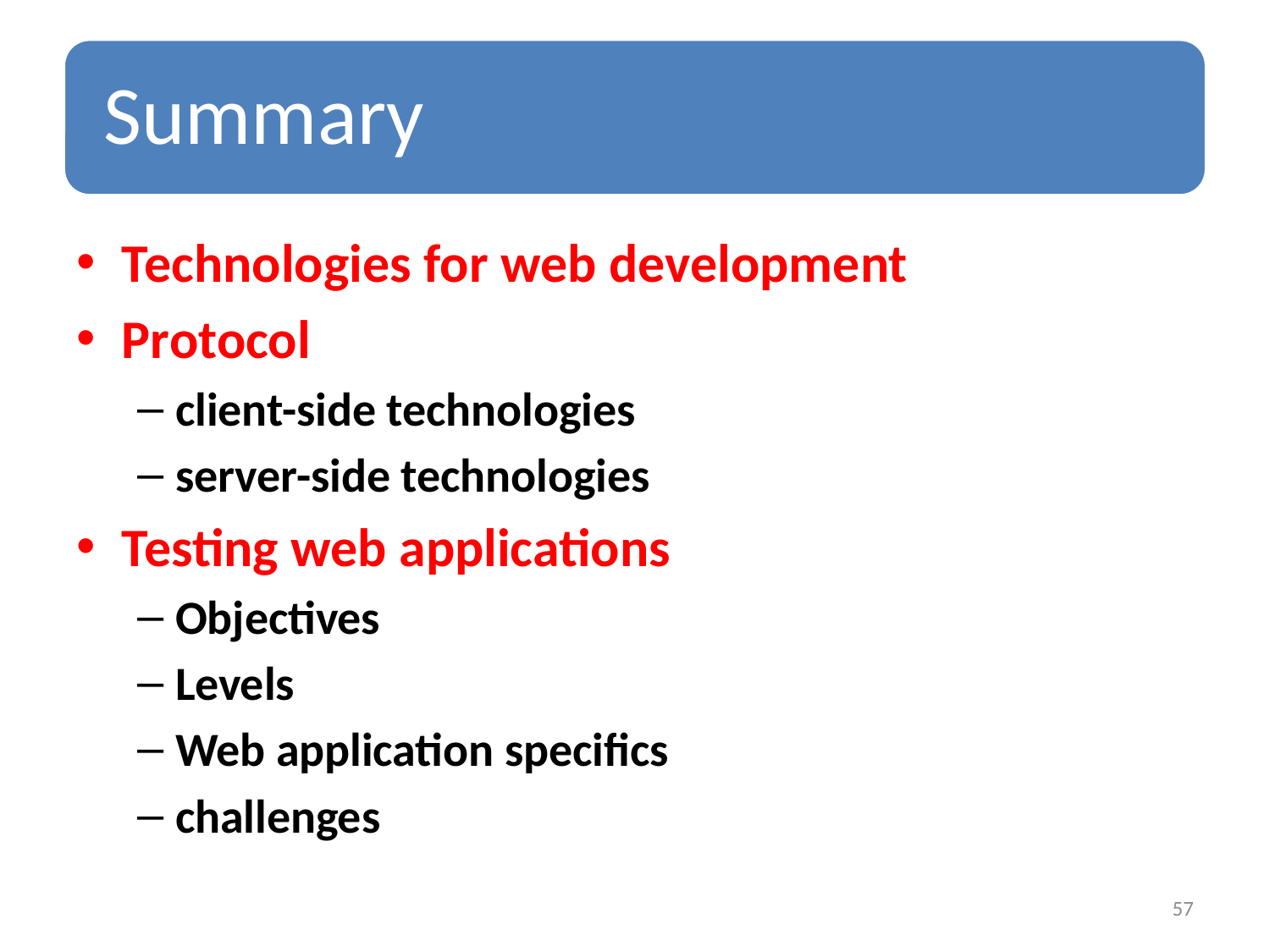

Summary
Technologies for web development
Protocol
client-side technologies
server-side technologies
Testing web applications
Objectives
Levels
Web application specifics
challenges
57